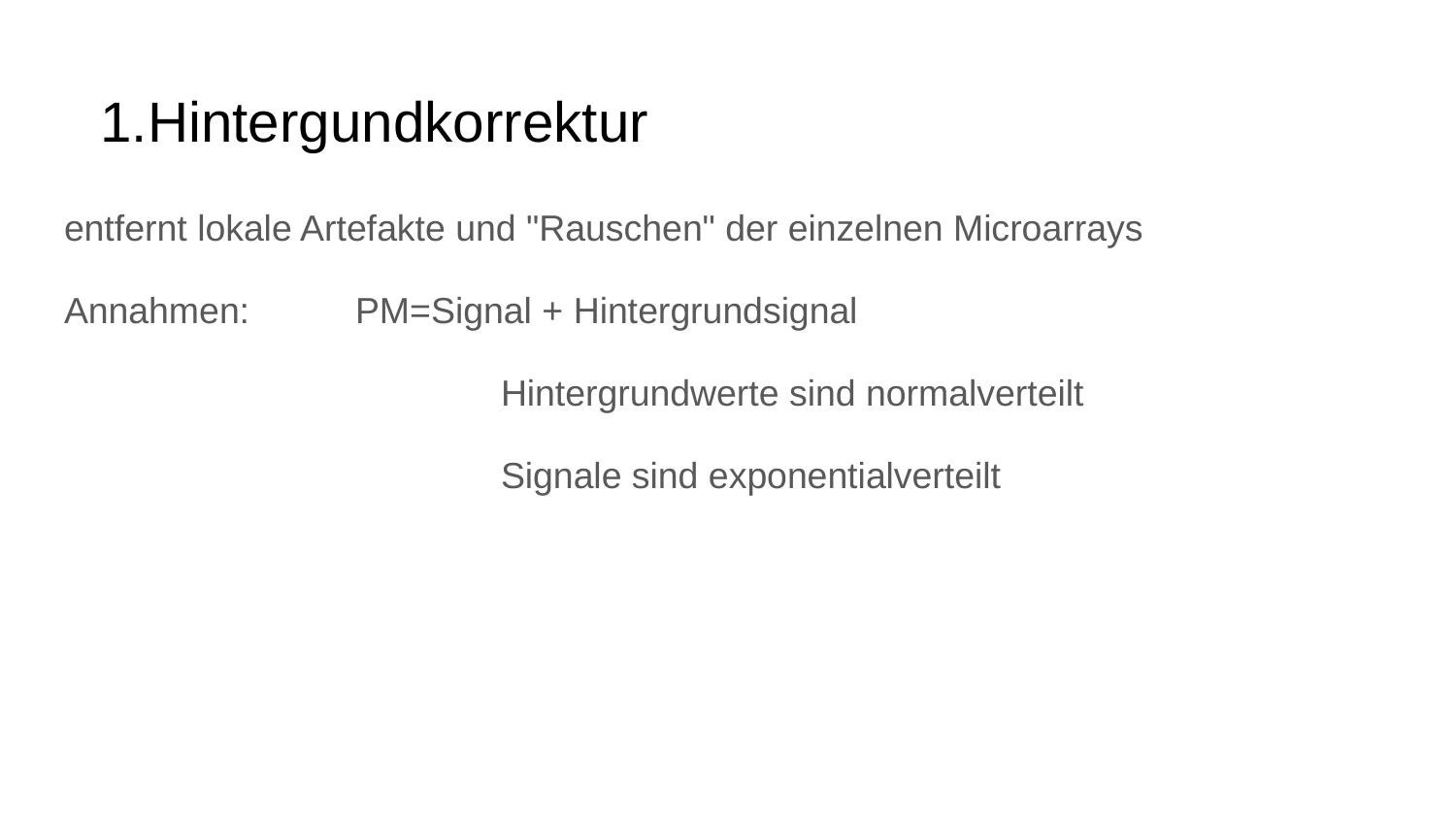

# Hintergundkorrektur
entfernt lokale Artefakte und "Rauschen" der einzelnen Microarrays
Annahmen: 	PM=Signal + Hintergrundsignal
			Hintergrundwerte sind normalverteilt
			Signale sind exponentialverteilt